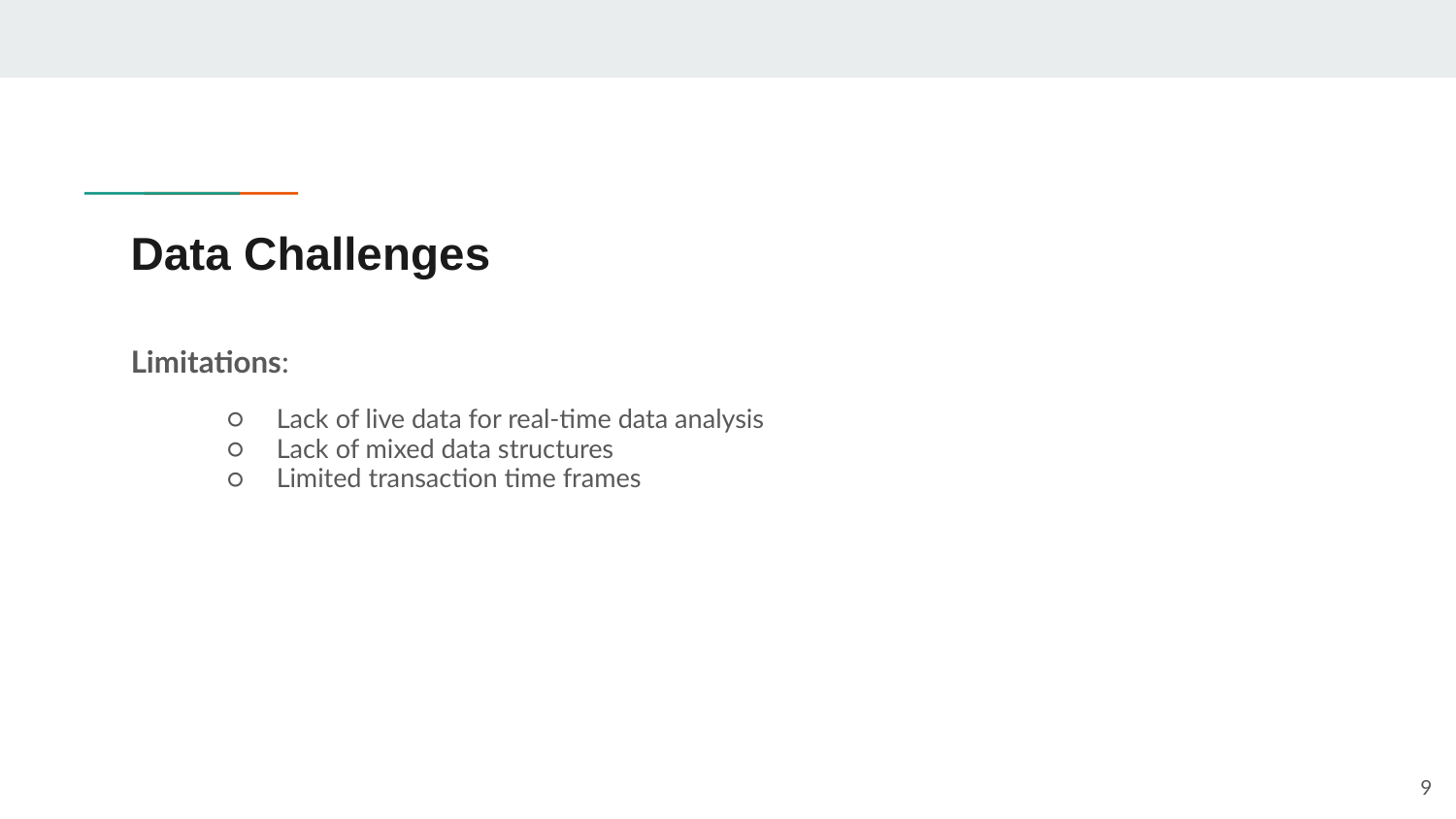

# Data Challenges
Limitations:
Lack of live data for real-time data analysis
Lack of mixed data structures
Limited transaction time frames
9